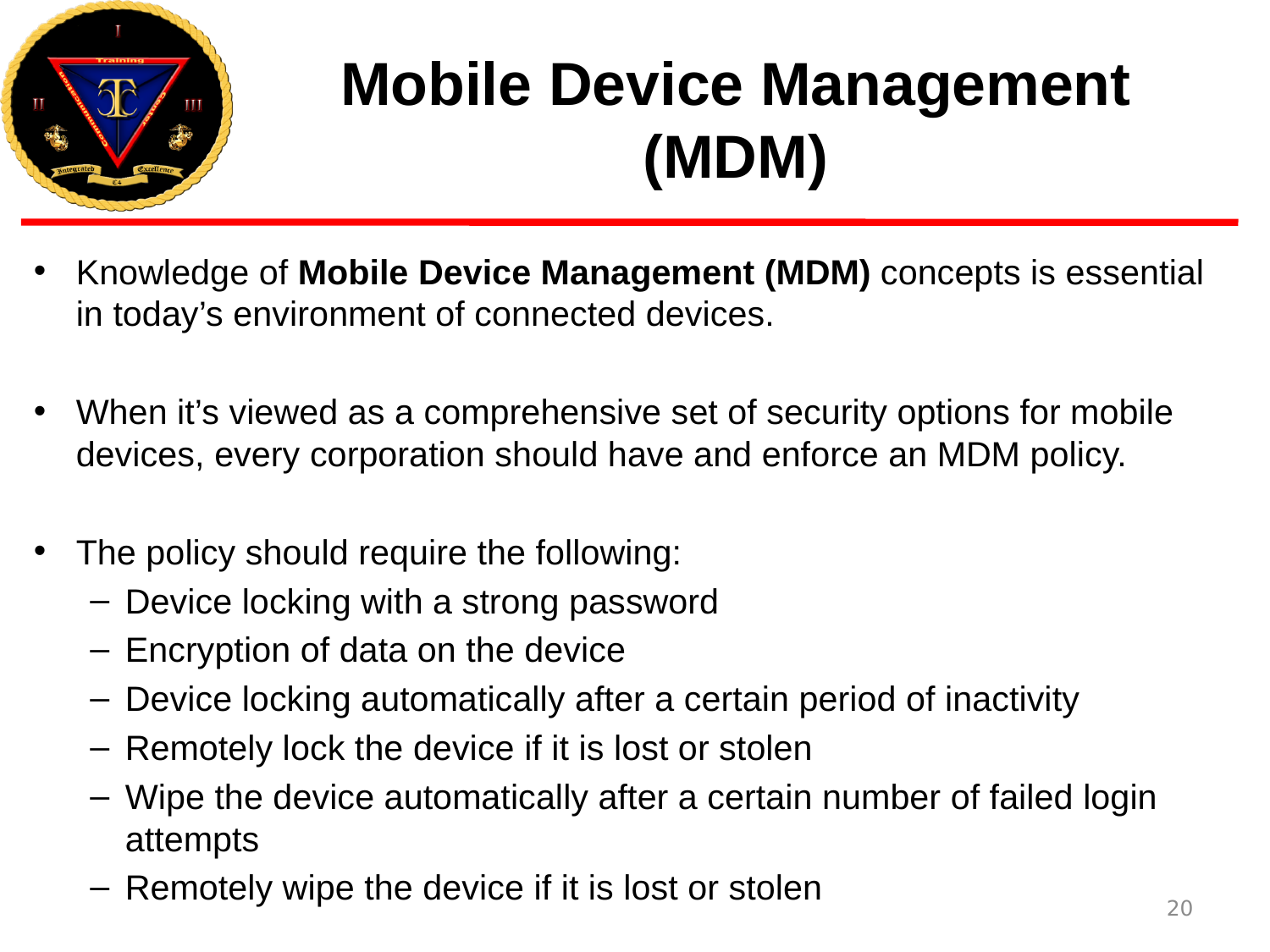

# Mobile Device Management (MDM)
Knowledge of Mobile Device Management (MDM) concepts is essential in today’s environment of connected devices.

When it’s viewed as a comprehensive set of security options for mobile devices, every corporation should have and enforce an MDM policy.

The policy should require the following:
Device locking with a strong password
Encryption of data on the device
Device locking automatically after a certain period of inactivity
Remotely lock the device if it is lost or stolen
Wipe the device automatically after a certain number of failed login attempts
Remotely wipe the device if it is lost or stolen
20